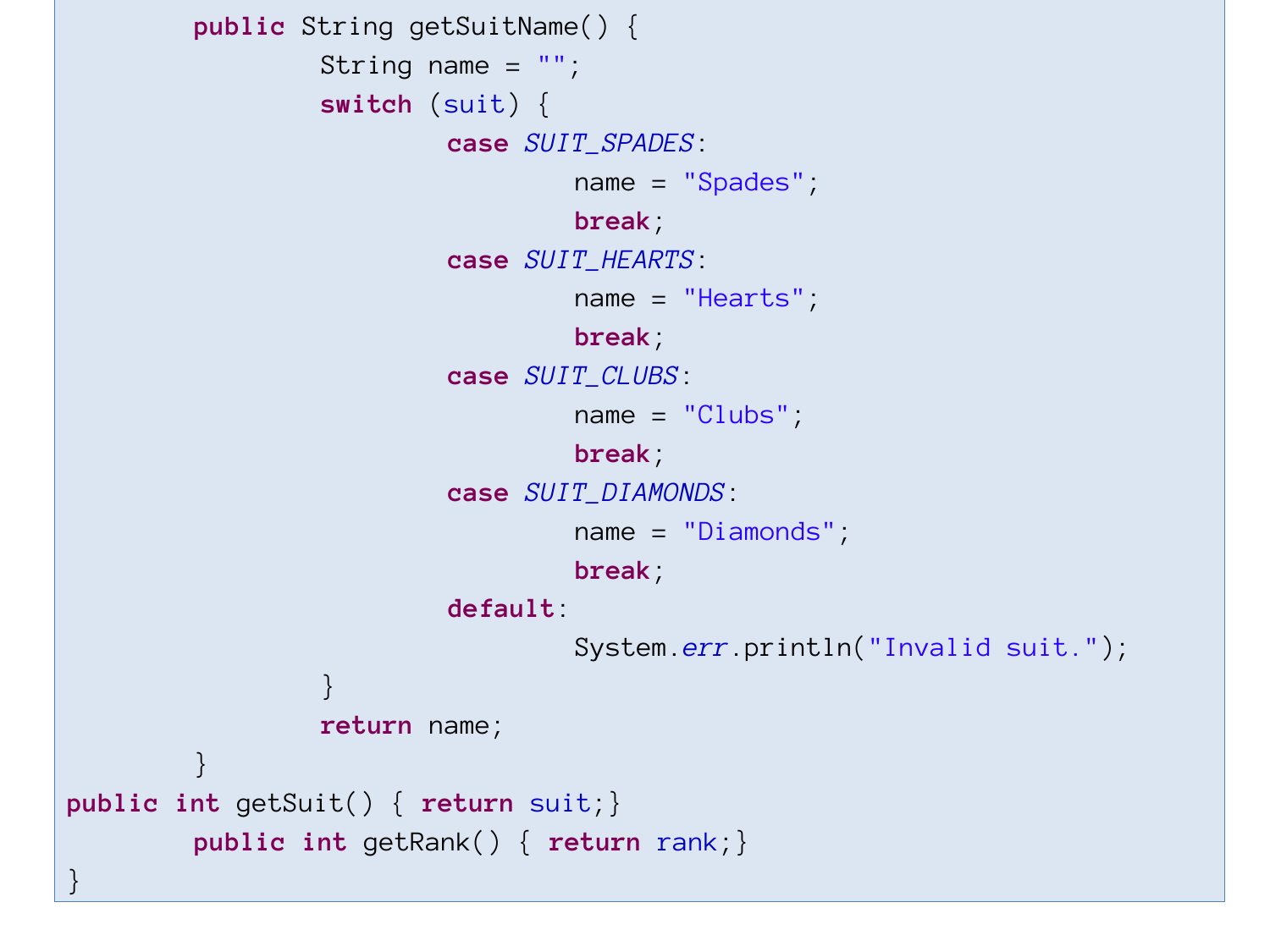

public String getSuitName() {
		String name = "";
		switch (suit) {
			case SUIT_SPADES:
				name = "Spades";
				break;
			case SUIT_HEARTS:
				name = "Hearts";
				break;
			case SUIT_CLUBS:
				name = "Clubs";
				break;
			case SUIT_DIAMONDS:
				name = "Diamonds";
				break;
			default:
				System.err.println("Invalid suit.");
		}
		return name;
	}
public int getSuit() { return suit;}
	public int getRank() { return rank;}
}